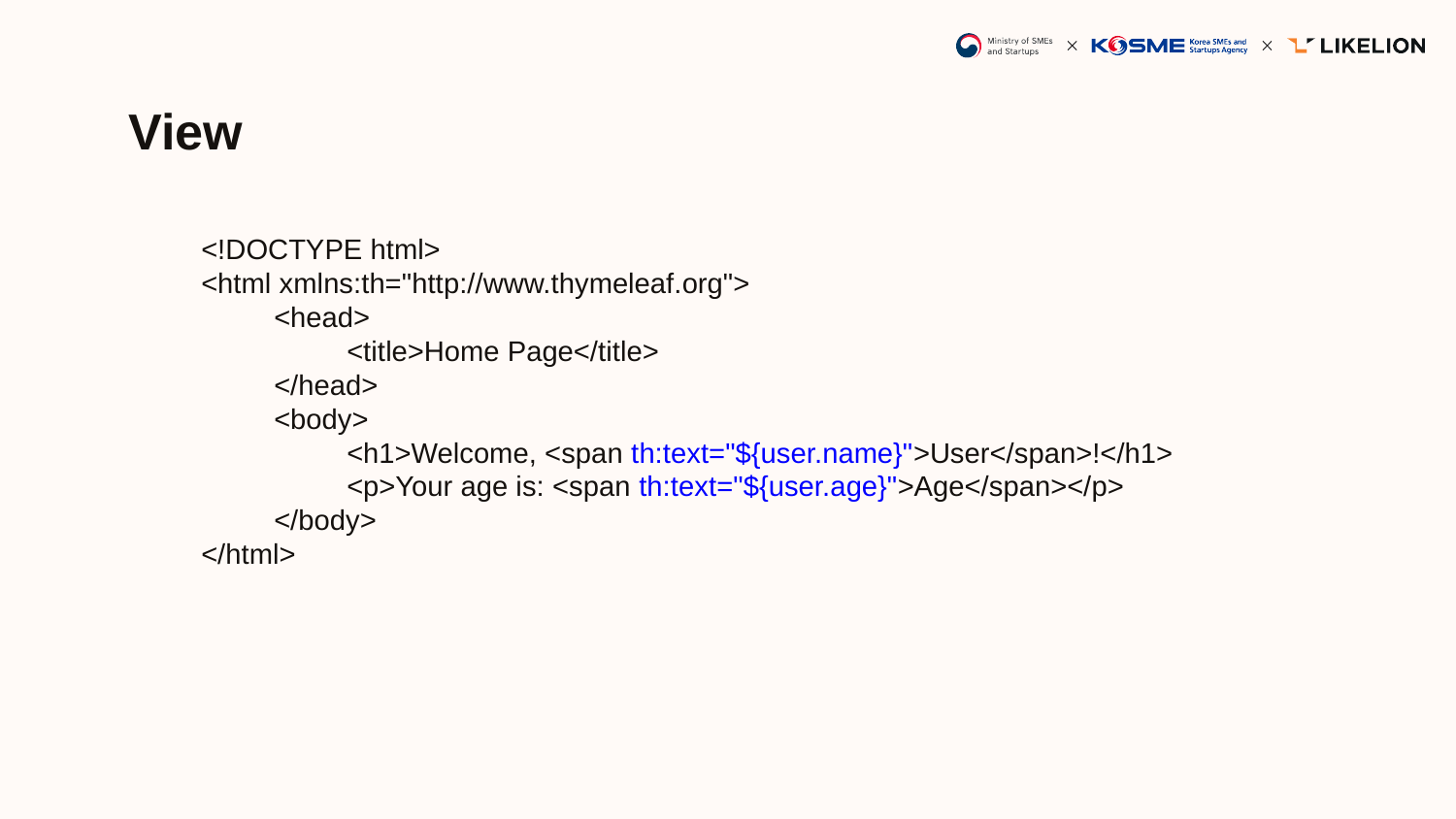

# View
<!DOCTYPE html>
<html xmlns:th="http://www.thymeleaf.org">
<head>
<title>Home Page</title>
</head>
<body>
<h1>Welcome, <span th:text="${user.name}">User</span>!</h1>
<p>Your age is: <span th:text="${user.age}">Age</span></p>
</body>
</html>